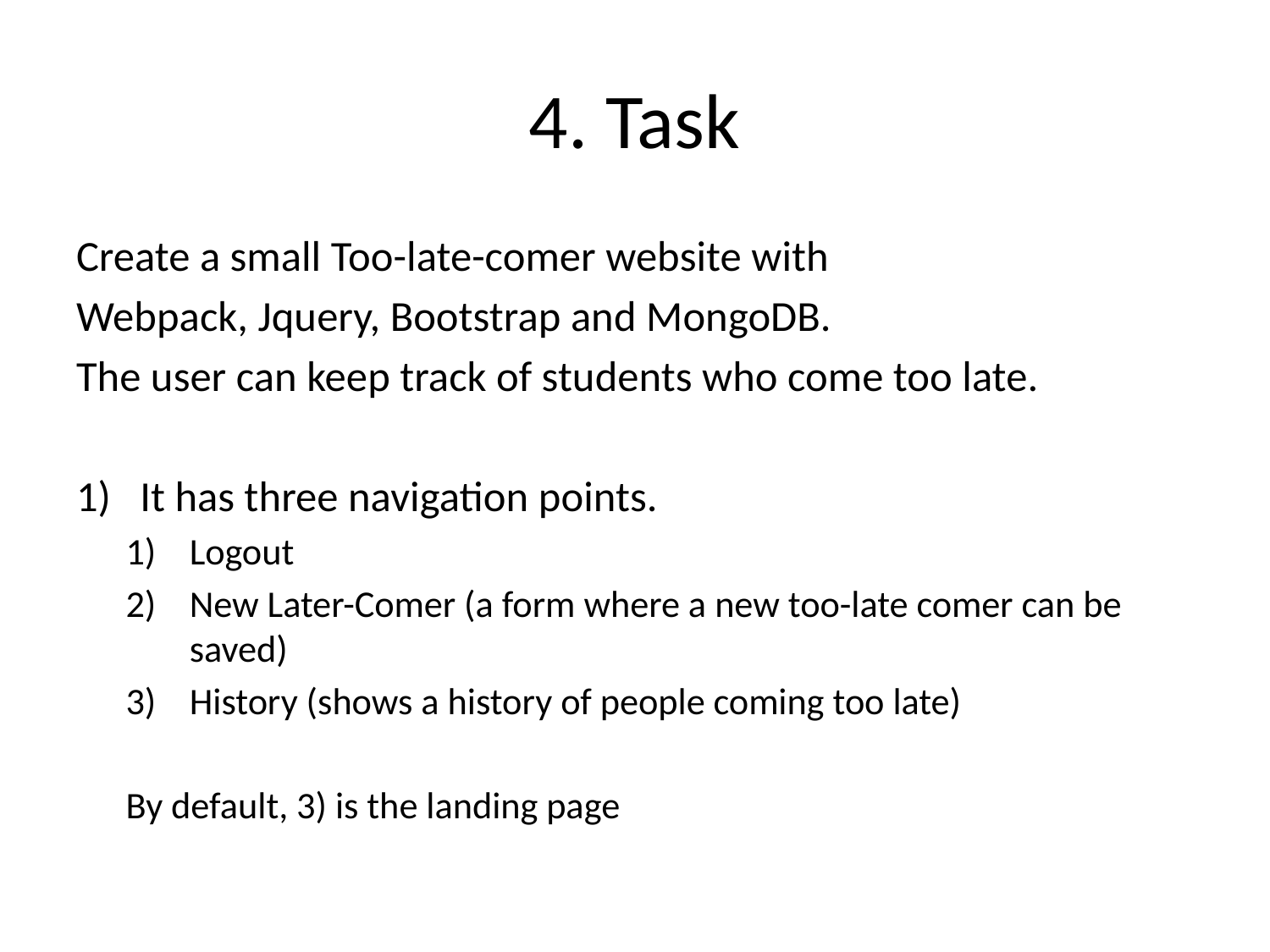

# 4. Task
Create a small Too-late-comer website with
Webpack, Jquery, Bootstrap and MongoDB.
The user can keep track of students who come too late.

It has three navigation points.
Logout
New Later-Comer (a form where a new too-late comer can be saved)
History (shows a history of people coming too late)

By default, 3) is the landing page